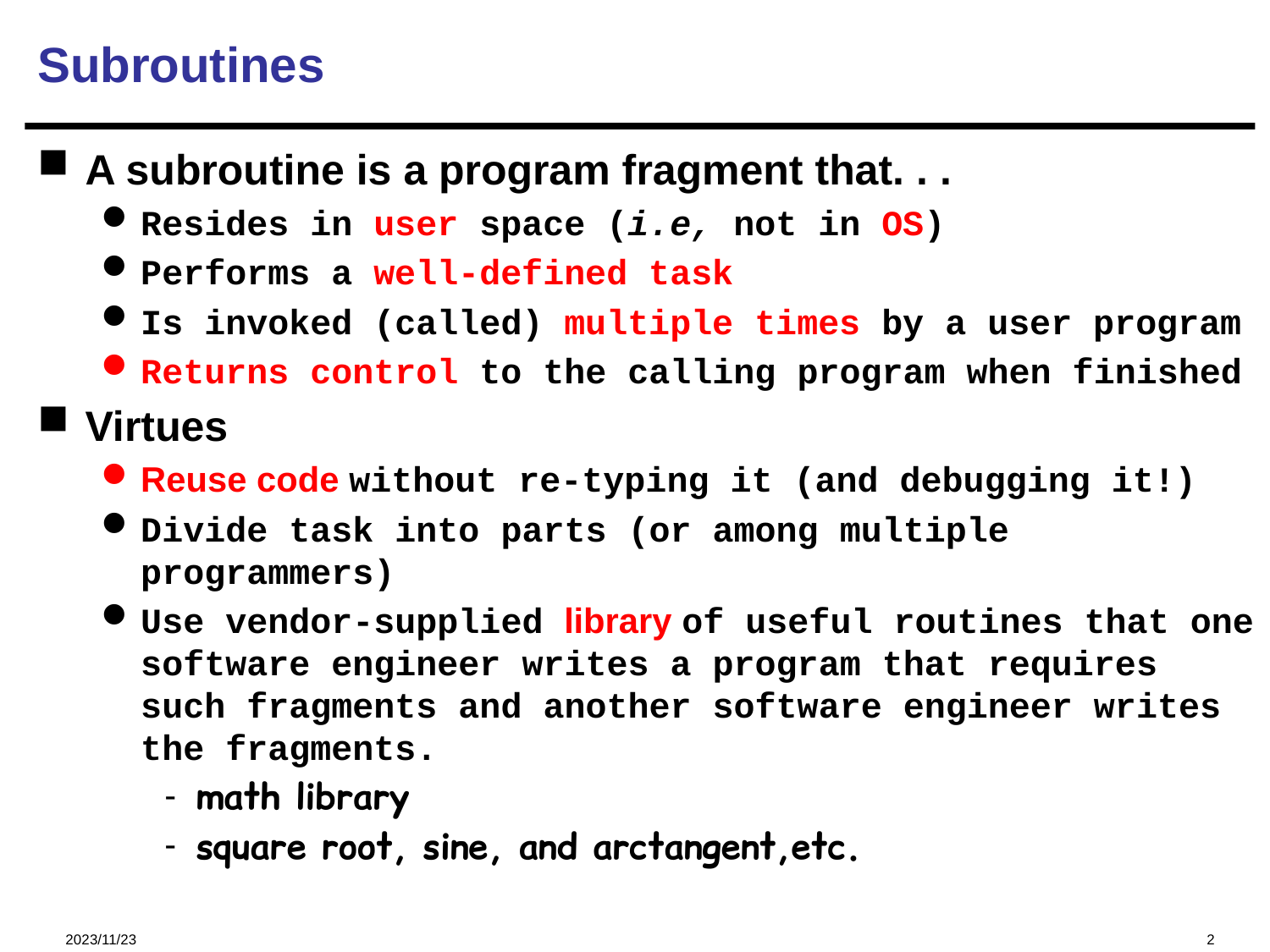

# Subroutines
A subroutine is a program fragment that. . .
Resides in user space (i.e, not in OS)
Performs a well-defined task
Is invoked (called) multiple times by a user program
Returns control to the calling program when finished
Virtues
Reuse code without re-typing it (and debugging it!)
Divide task into parts (or among multiple programmers)
Use vendor-supplied library of useful routines that one software engineer writes a program that requires such fragments and another software engineer writes the fragments.
math library
square root, sine, and arctangent,etc.
2023/11/23
2